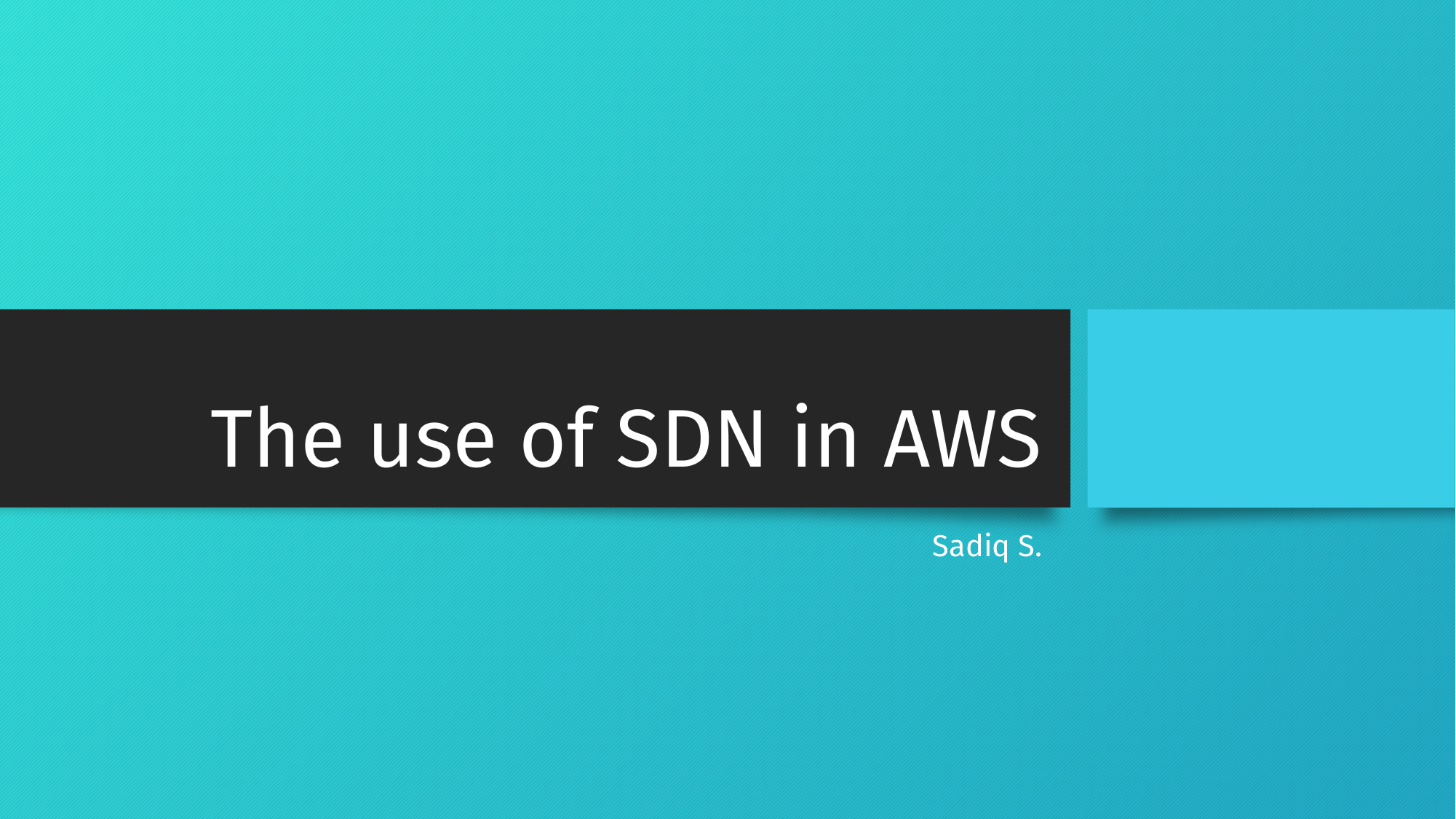

# The use of SDN in AWS
Sadiq S.